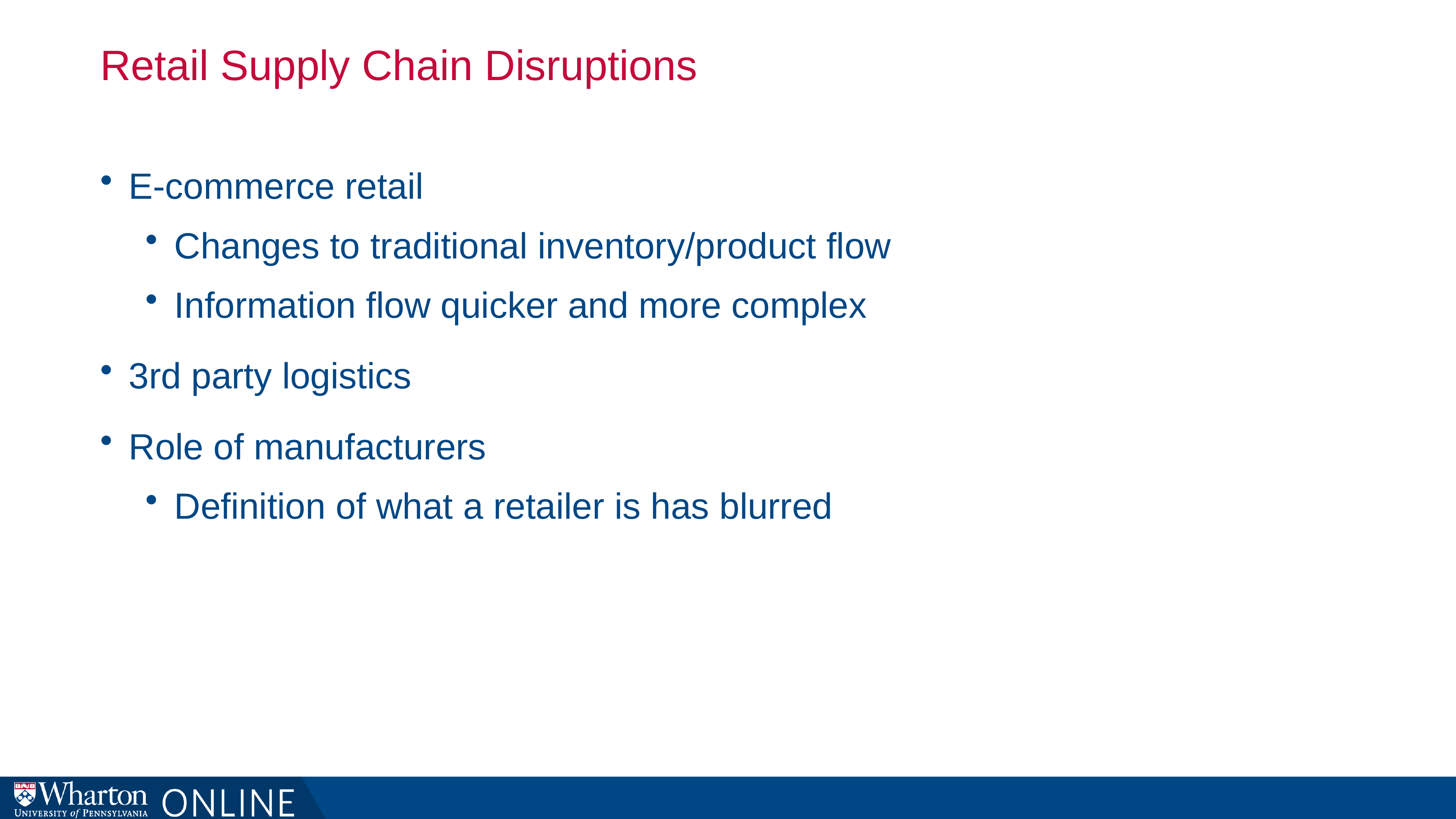

# Retail Supply Chain Disruptions
E-commerce retail
Changes to traditional inventory/product flow
Information flow quicker and more complex
3rd party logistics
Role of manufacturers
Definition of what a retailer is has blurred